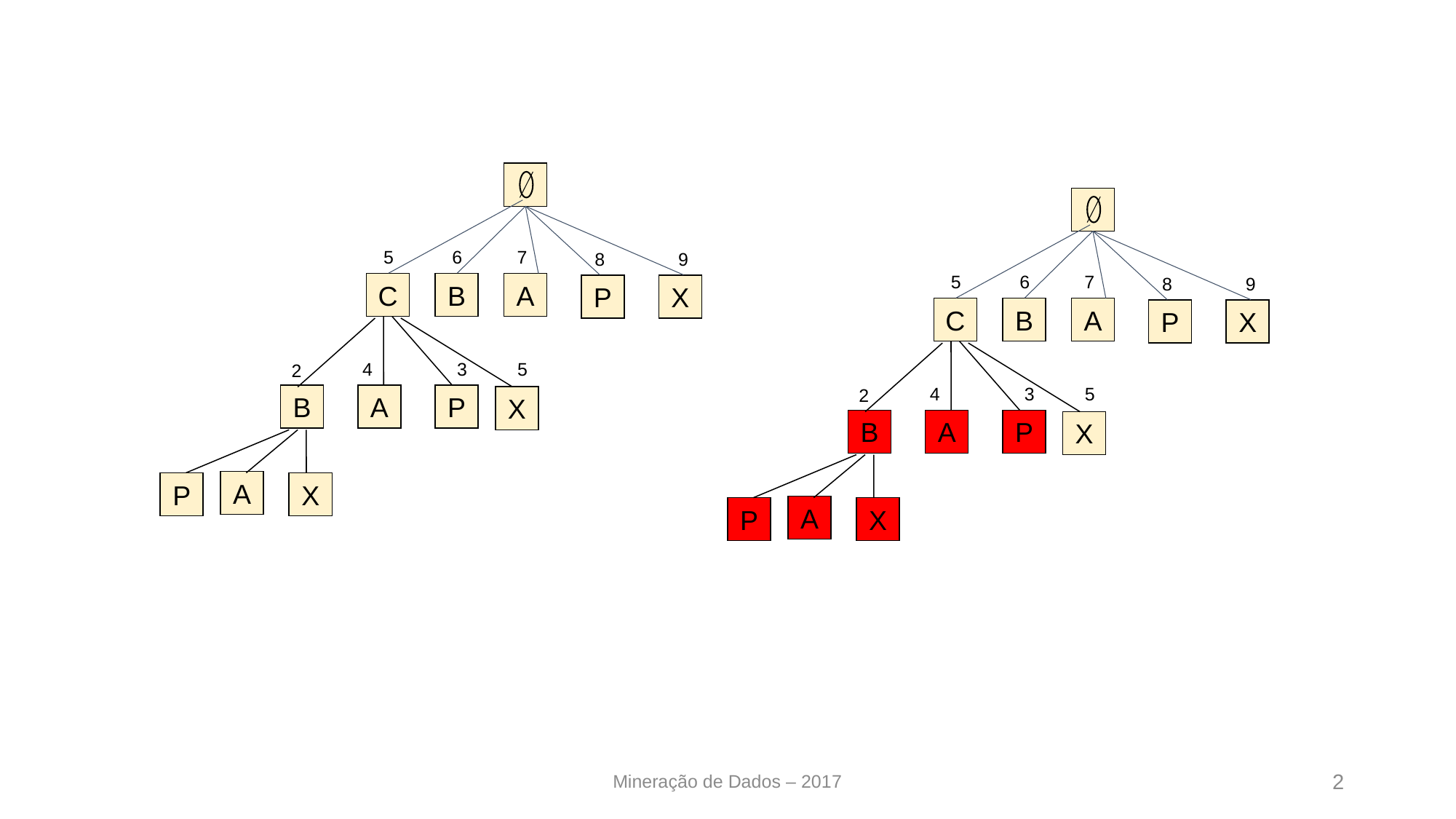

5
6
7
8
9
5
6
7
8
9
C
B
A
P
X
C
B
A
P
X

4
3
5
2
4
3
5
2
B
A
P
X
B
A
P
X

A
P
X
A
P
X
Mineração de Dados – 2017
2